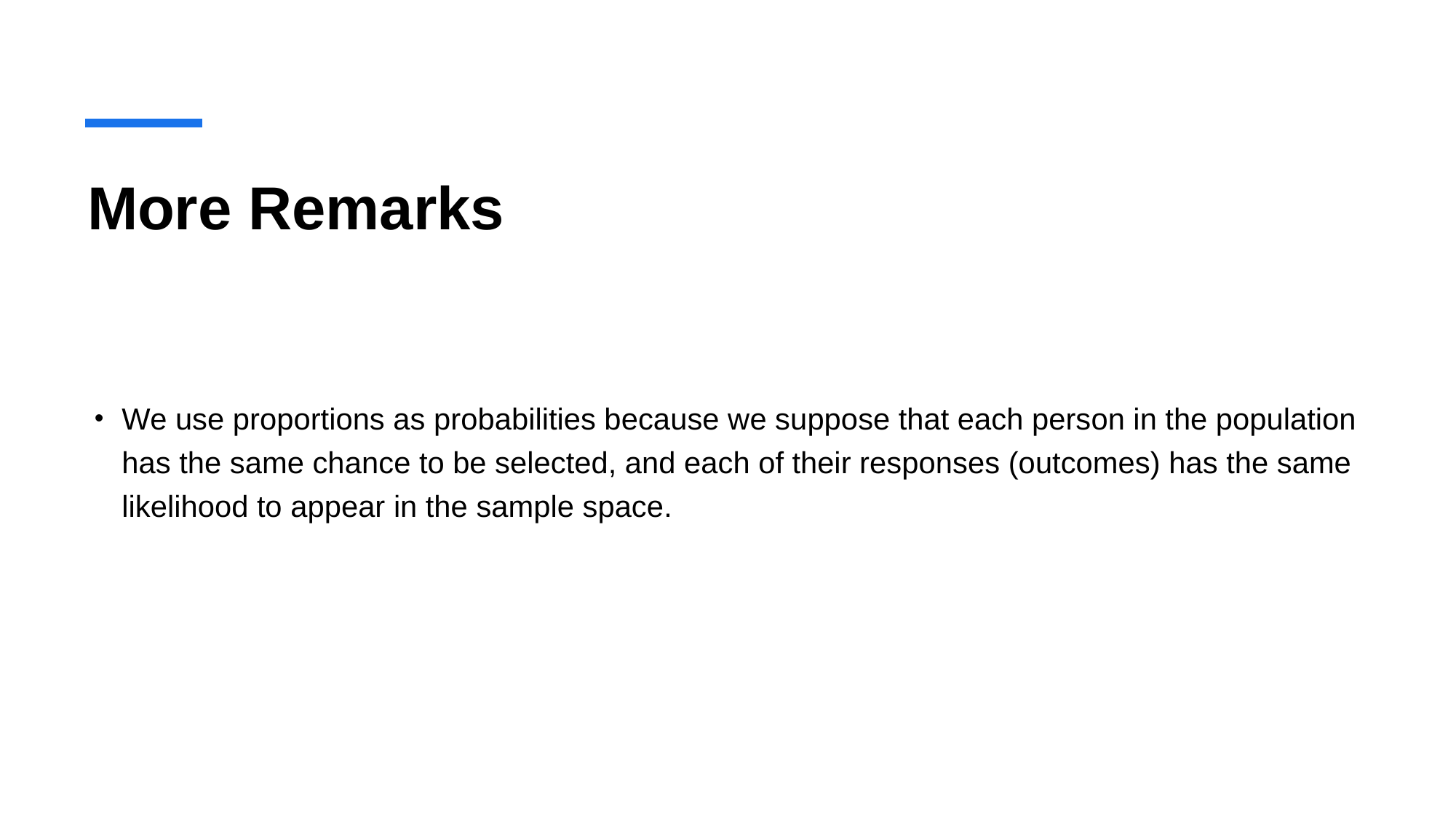

# More Remarks
We use proportions as probabilities because we suppose that each person in the population has the same chance to be selected, and each of their responses (outcomes) has the same likelihood to appear in the sample space.